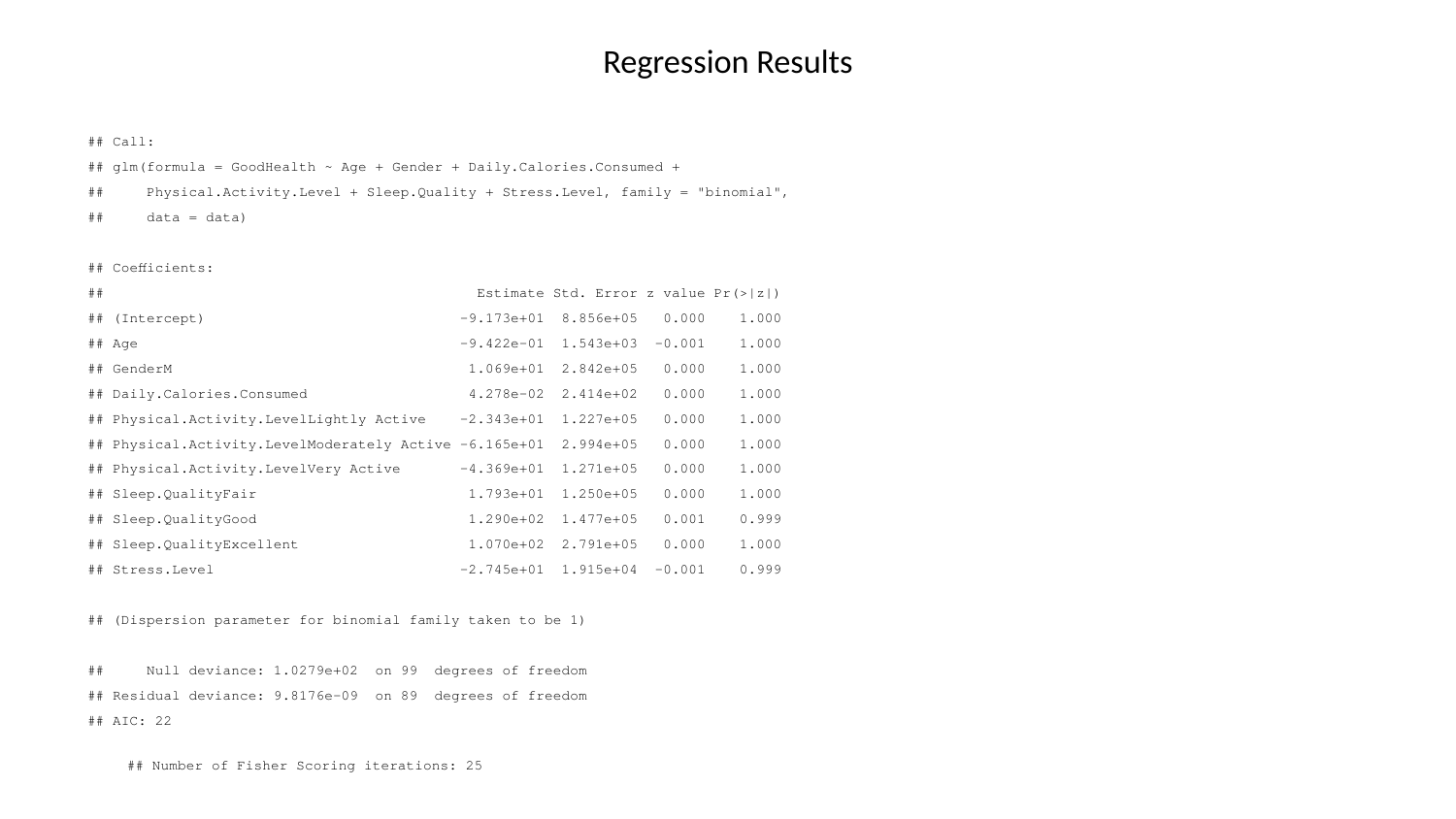

# Regression Results

## Call:
## glm(formula = GoodHealth ~ Age + Gender + Daily.Calories.Consumed +
##     Physical.Activity.Level + Sleep.Quality + Stress.Level, family = "binomial",
##     data = data)

## Coefficients:
##                                            Estimate Std. Error z value Pr(>|z|)
## (Intercept)                              -9.173e+01  8.856e+05   0.000    1.000
## Age                                      -9.422e-01  1.543e+03  -0.001    1.000
## GenderM                                   1.069e+01  2.842e+05   0.000    1.000
## Daily.Calories.Consumed                   4.278e-02  2.414e+02   0.000    1.000
## Physical.Activity.LevelLightly Active    -2.343e+01  1.227e+05   0.000    1.000
## Physical.Activity.LevelModerately Active -6.165e+01  2.994e+05   0.000    1.000
## Physical.Activity.LevelVery Active       -4.369e+01  1.271e+05   0.000    1.000
## Sleep.QualityFair                         1.793e+01  1.250e+05   0.000    1.000
## Sleep.QualityGood                         1.290e+02  1.477e+05   0.001    0.999
## Sleep.QualityExcellent                    1.070e+02  2.791e+05   0.000    1.000
## Stress.Level                             -2.745e+01  1.915e+04  -0.001    0.999

## (Dispersion parameter for binomial family taken to be 1)

##     Null deviance: 1.0279e+02  on 99  degrees of freedom
## Residual deviance: 9.8176e-09  on 89  degrees of freedom
## AIC: 22

## Number of Fisher Scoring iterations: 25